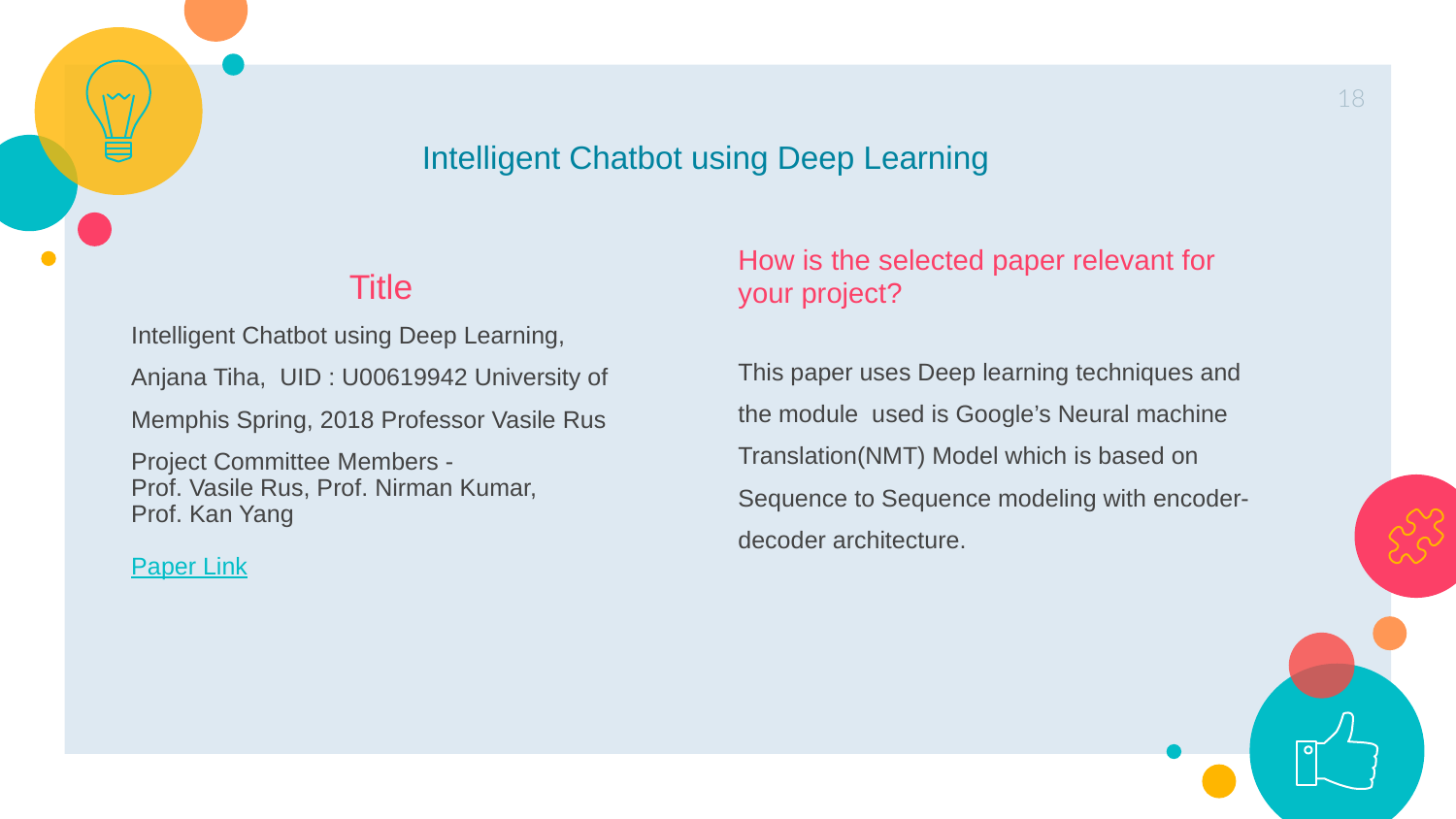

Intelligent Chatbot using Deep Learning
18
Title
Intelligent Chatbot using Deep Learning, Anjana Tiha,  UID : U00619942 University of Memphis Spring, 2018 Professor Vasile Rus Project Committee Members -
Prof. Vasile Rus, Prof. Nirman Kumar,
Prof. Kan Yang

Paper Link

How is the selected paper relevant for your project?

This paper uses Deep learning techniques and the module  used is Google’s Neural machine Translation(NMT) Model which is based on Sequence to Sequence modeling with encoder-decoder architecture.